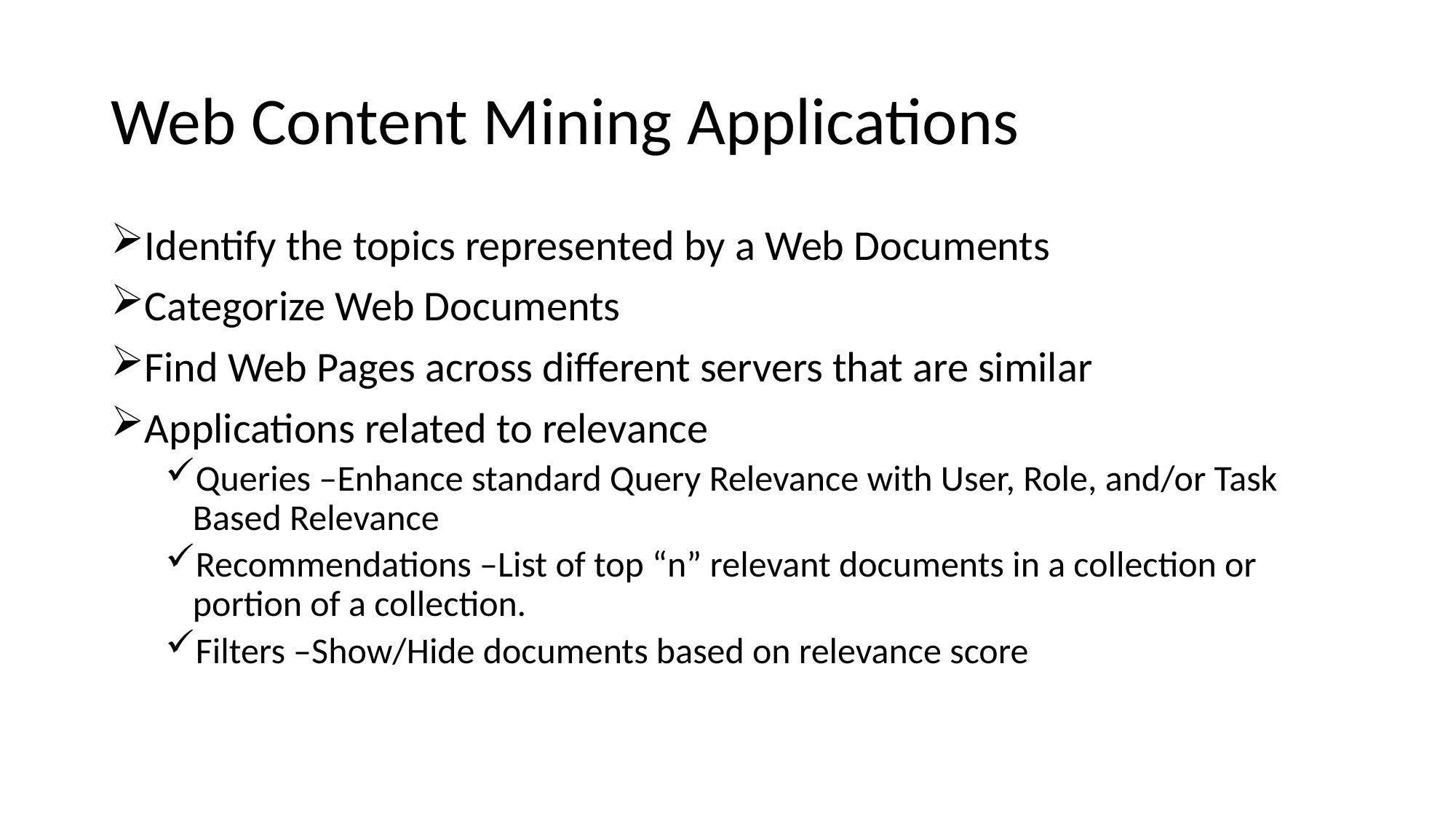

# Web Content Mining Applications
Identify the topics represented by a Web Documents
Categorize Web Documents
Find Web Pages across different servers that are similar
Applications related to relevance
Queries –Enhance standard Query Relevance with User, Role, and/or Task Based Relevance
Recommendations –List of top “n” relevant documents in a collection or portion of a collection.
Filters –Show/Hide documents based on relevance score